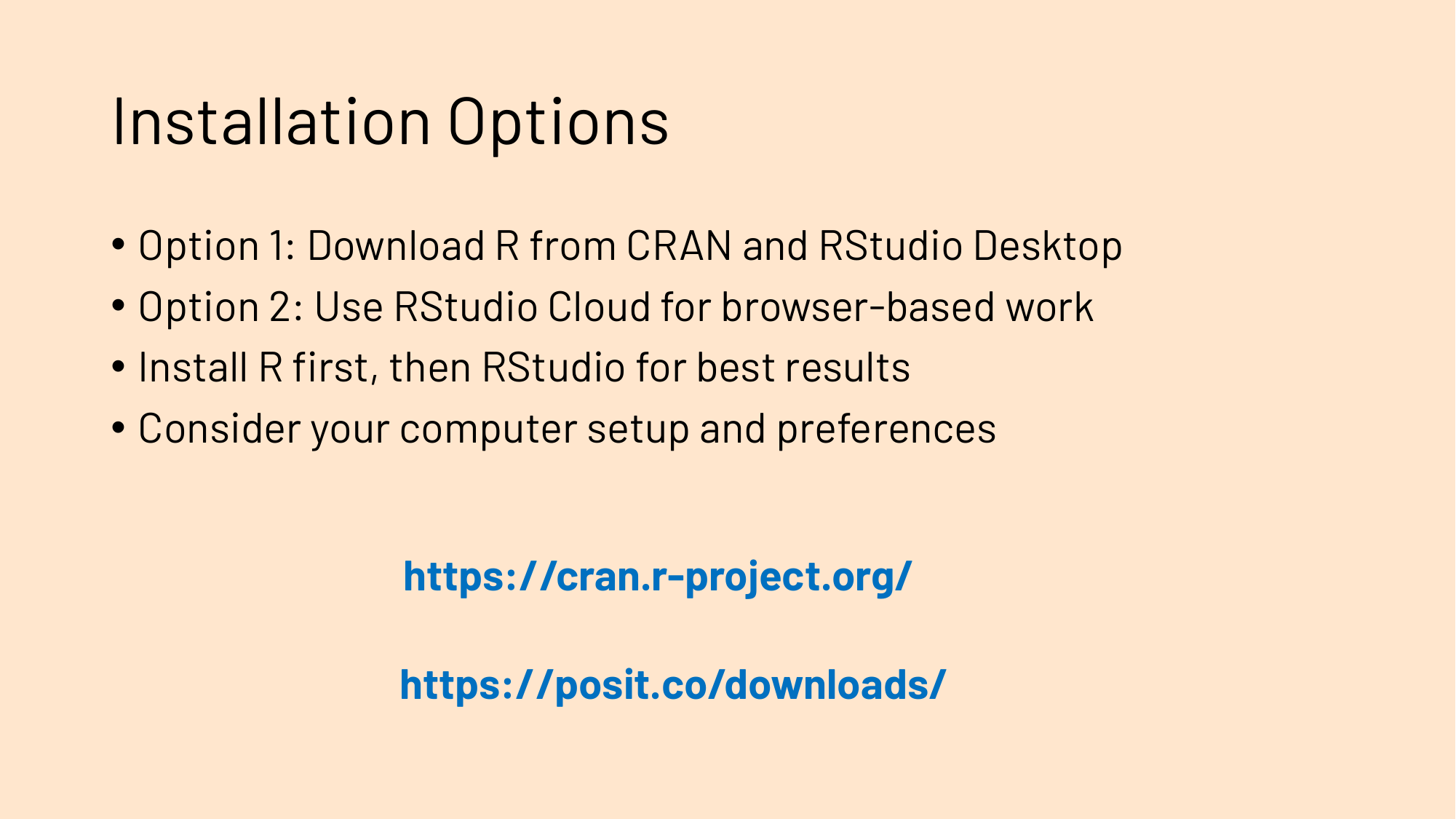

# Installation Options
Option 1: Download R from CRAN and RStudio Desktop
Option 2: Use RStudio Cloud for browser-based work
Install R first, then RStudio for best results
Consider your computer setup and preferences
https://cran.r-project.org/
https://posit.co/downloads/